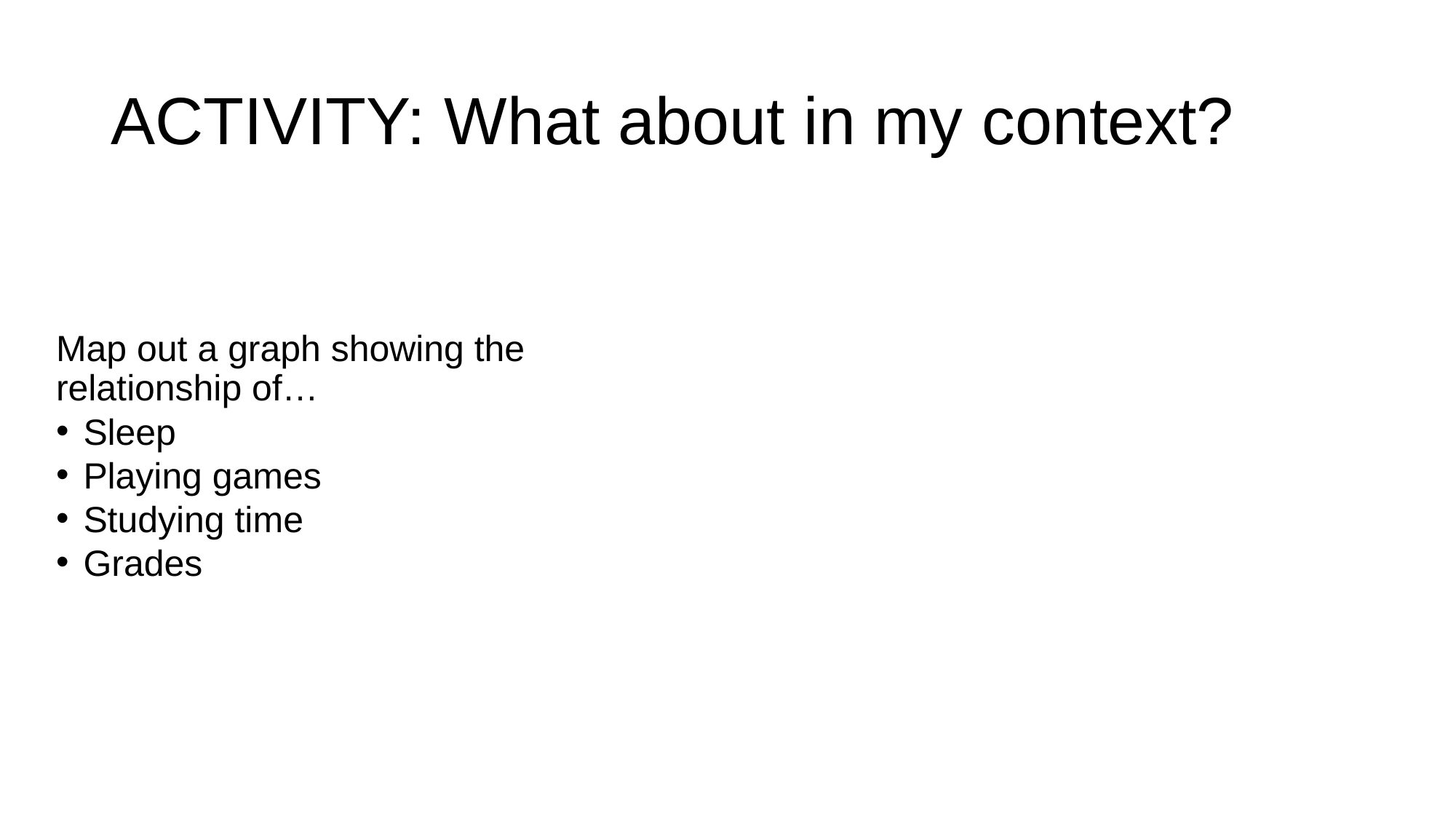

# ACTIVITY: What about in my context?
Map out a graph showing the relationship of…
Sleep
Playing games
Studying time
Grades